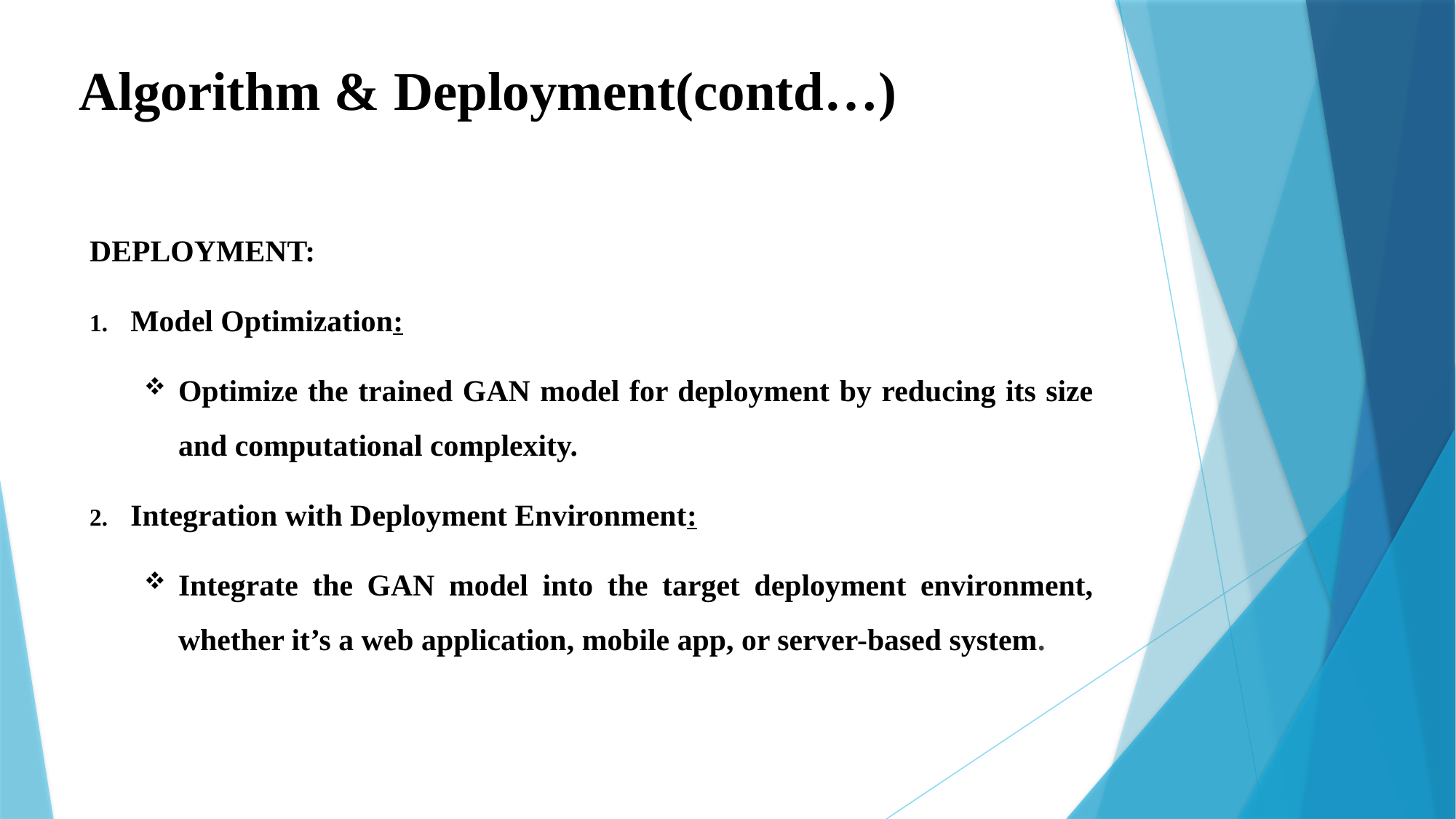

# Algorithm & Deployment(contd…)
DEPLOYMENT:
Model Optimization:
Optimize the trained GAN model for deployment by reducing its size and computational complexity.
Integration with Deployment Environment:
Integrate the GAN model into the target deployment environment, whether it’s a web application, mobile app, or server-based system.